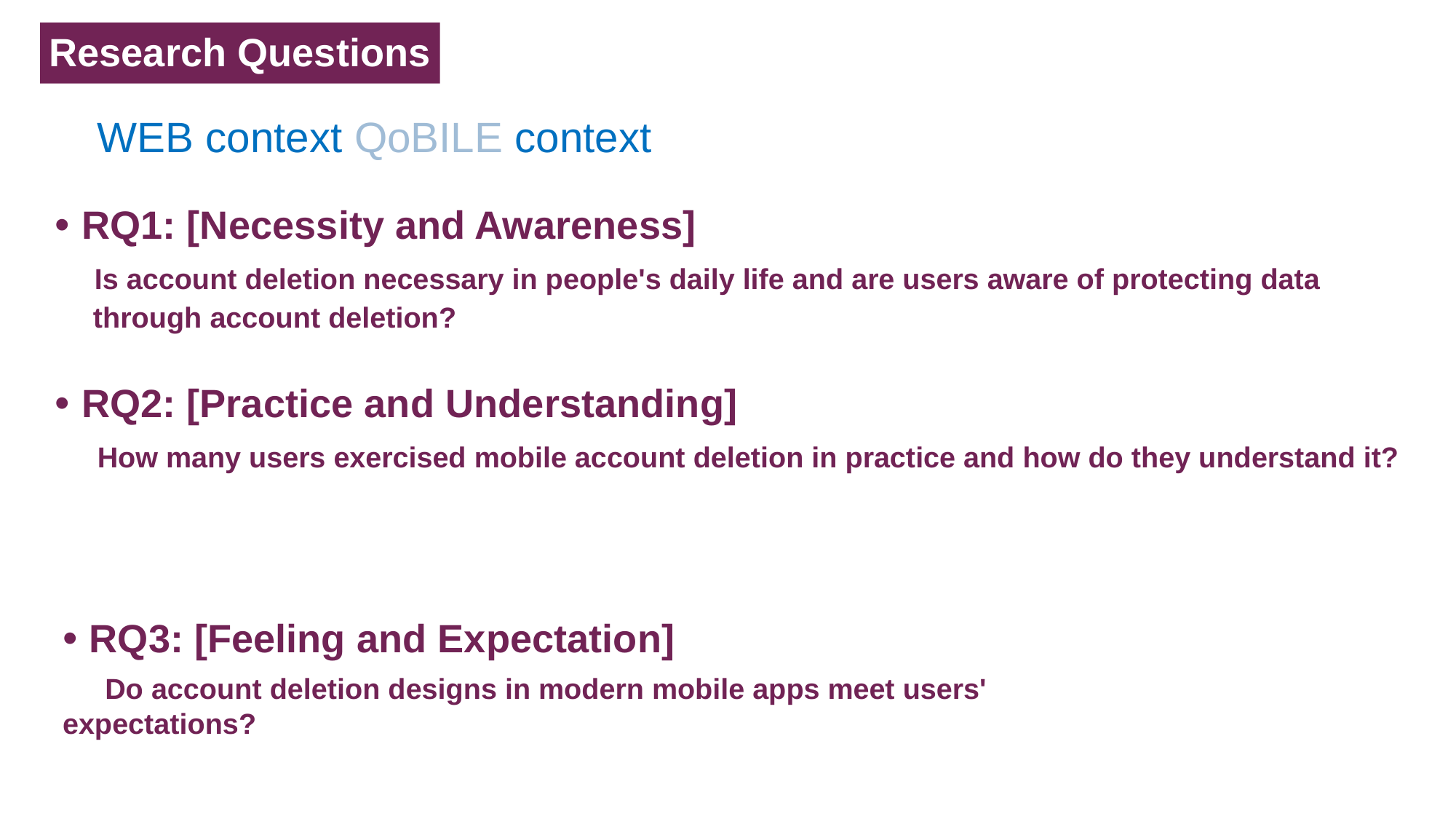

Research Questions
WEB context QoBILE context
• RQ1: [Necessity and Awareness]
Is account deletion necessary in people's daily life and are users aware of protecting data through account deletion?
• RQ2: [Practice and Understanding]
How many users exercised mobile account deletion in practice and how do they understand it?
• RQ3: [Feeling and Expectation]
Do account deletion designs in modern mobile apps meet users' expectations?